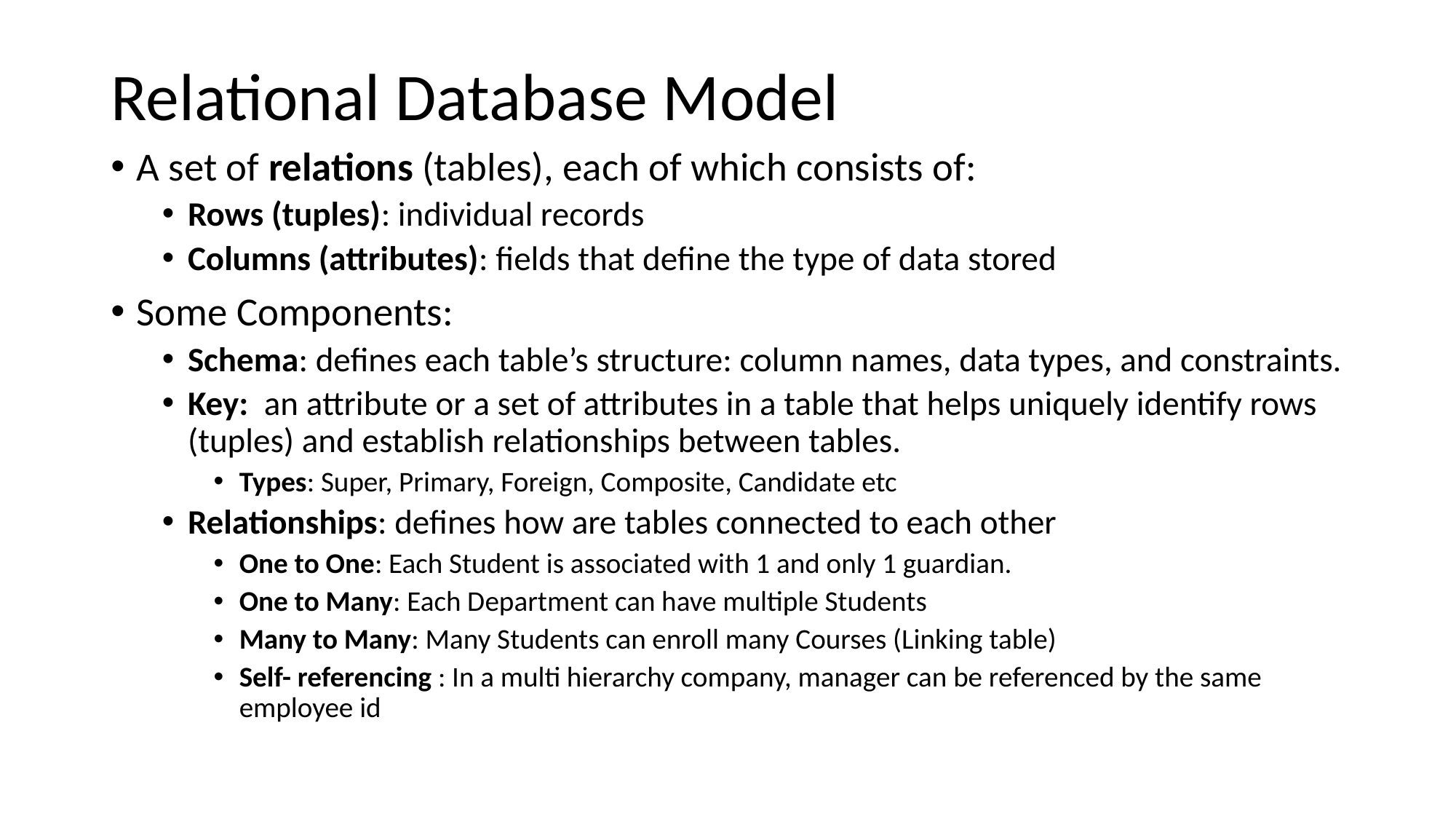

# Relational Database Model
A set of relations (tables), each of which consists of:
Rows (tuples): individual records
Columns (attributes): fields that define the type of data stored
Some Components:
Schema: defines each table’s structure: column names, data types, and constraints.
Key:  an attribute or a set of attributes in a table that helps uniquely identify rows (tuples) and establish relationships between tables.
Types: Super, Primary, Foreign, Composite, Candidate etc
Relationships: defines how are tables connected to each other
One to One: Each Student is associated with 1 and only 1 guardian.
One to Many: Each Department can have multiple Students
Many to Many: Many Students can enroll many Courses (Linking table)
Self- referencing : In a multi hierarchy company, manager can be referenced by the same employee id